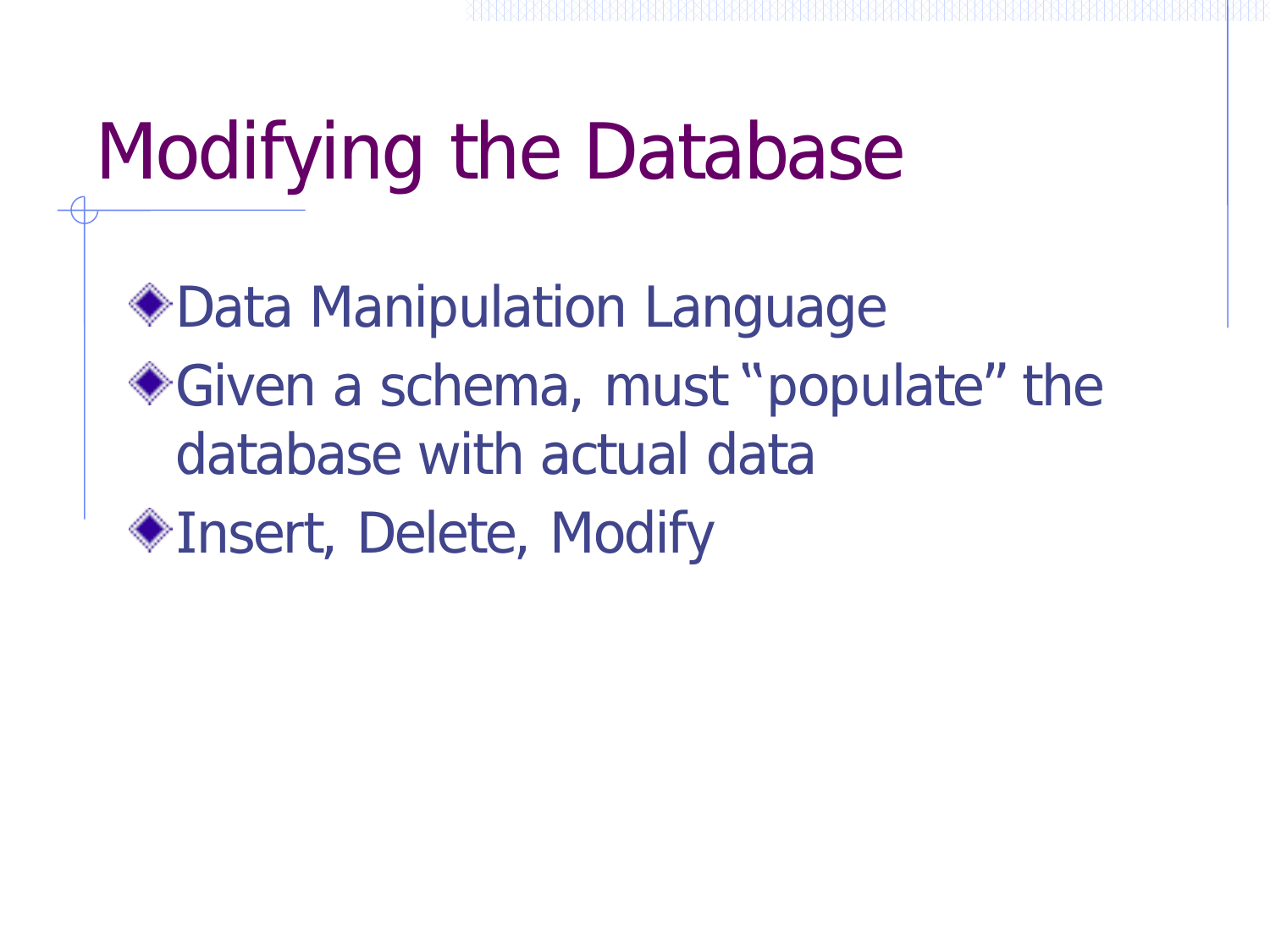

# Modifying the Database
Data Manipulation Language
Given a schema, must “populate” the database with actual data
Insert, Delete, Modify